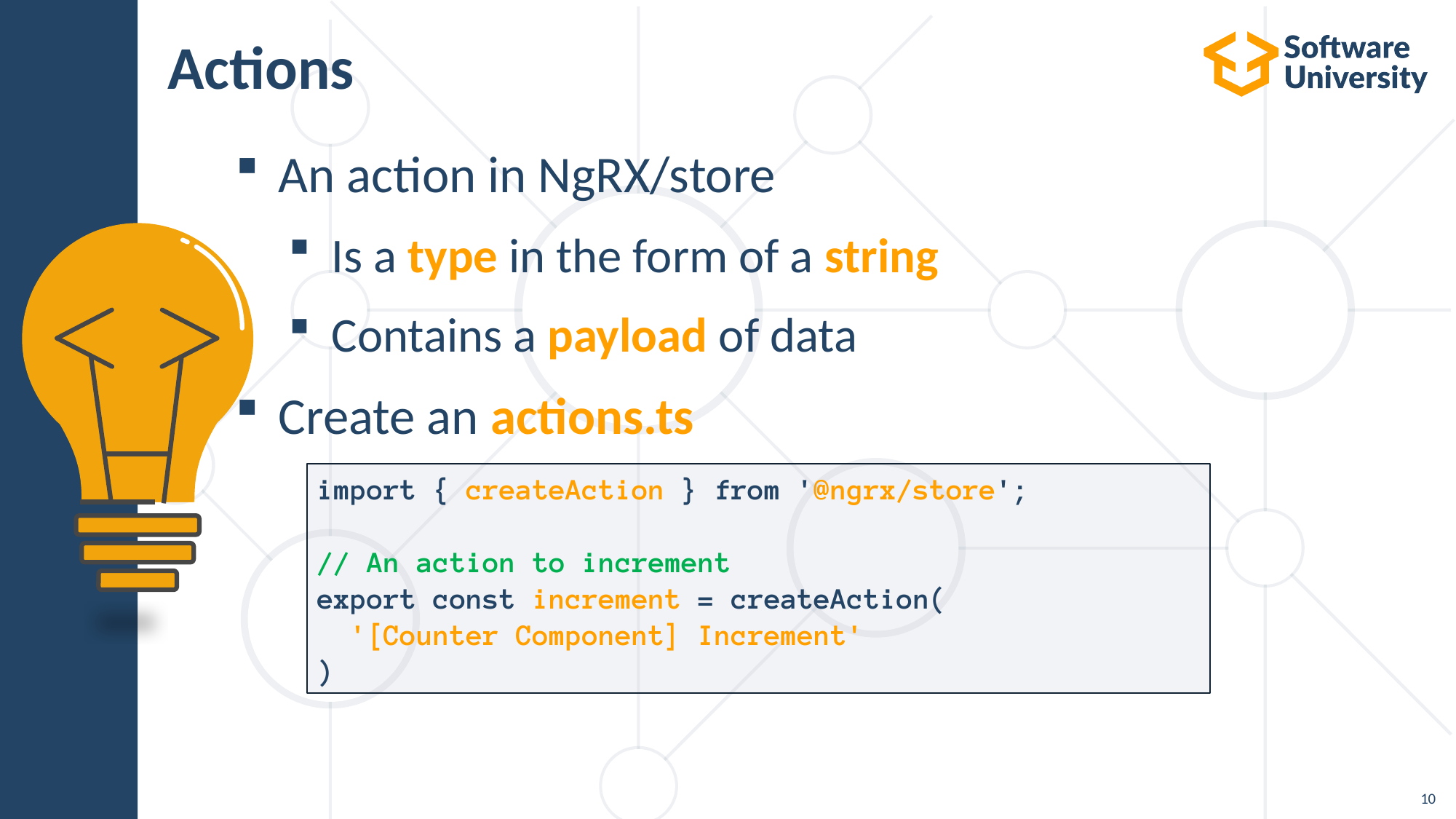

# Actions
An action in NgRX/store
Is a type in the form of a string
Contains a payload of data
Create an actions.ts
import { createAction } from '@ngrx/store';

// An action to increment
export const increment = createAction(
  '[Counter Component] Increment'
)
10